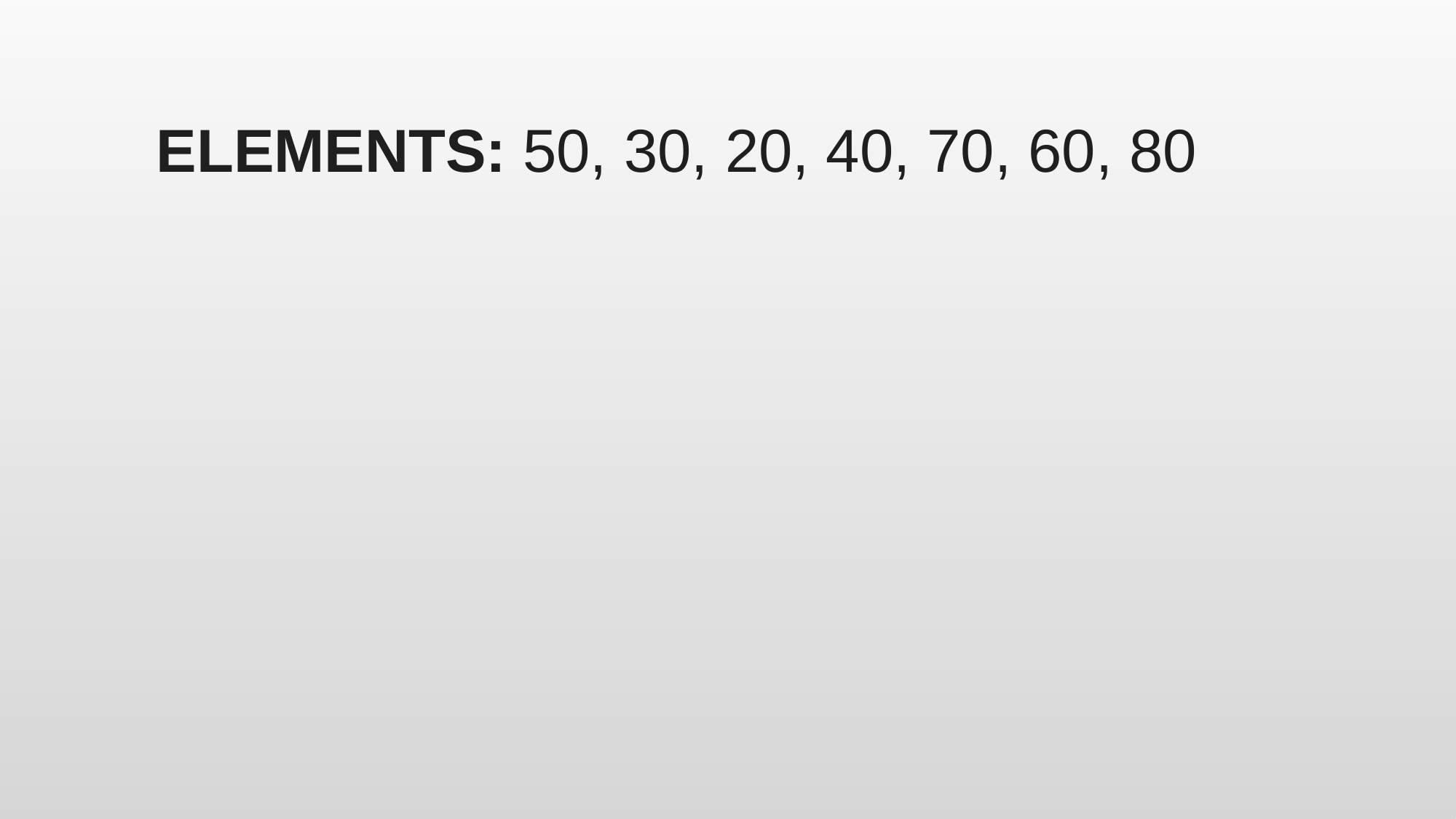

# Elements: 50, 30, 20, 40, 70, 60, 80